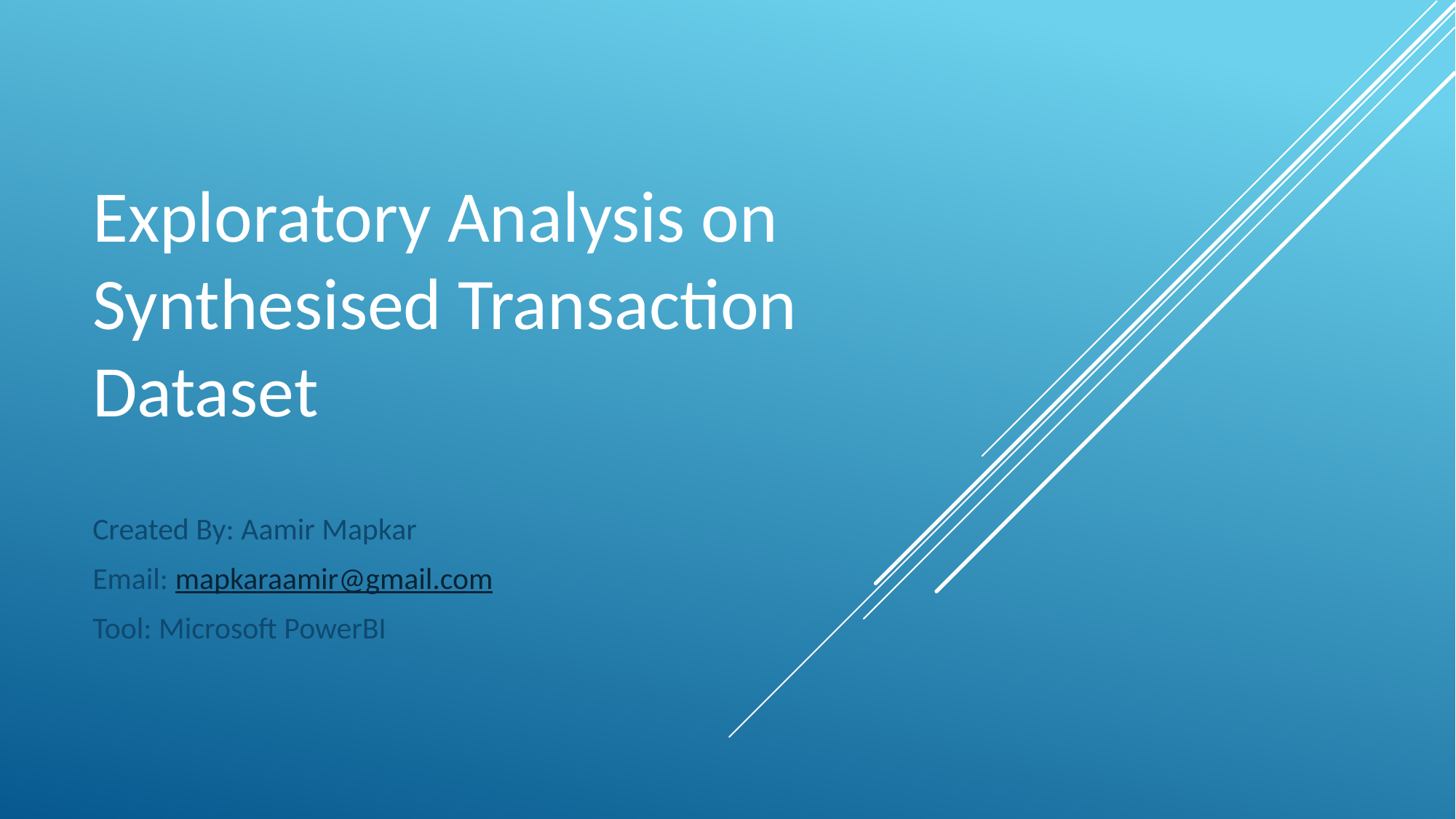

# Exploratory Analysis on Synthesised Transaction Dataset
Created By: Aamir Mapkar
Email: mapkaraamir@gmail.com
Tool: Microsoft PowerBI